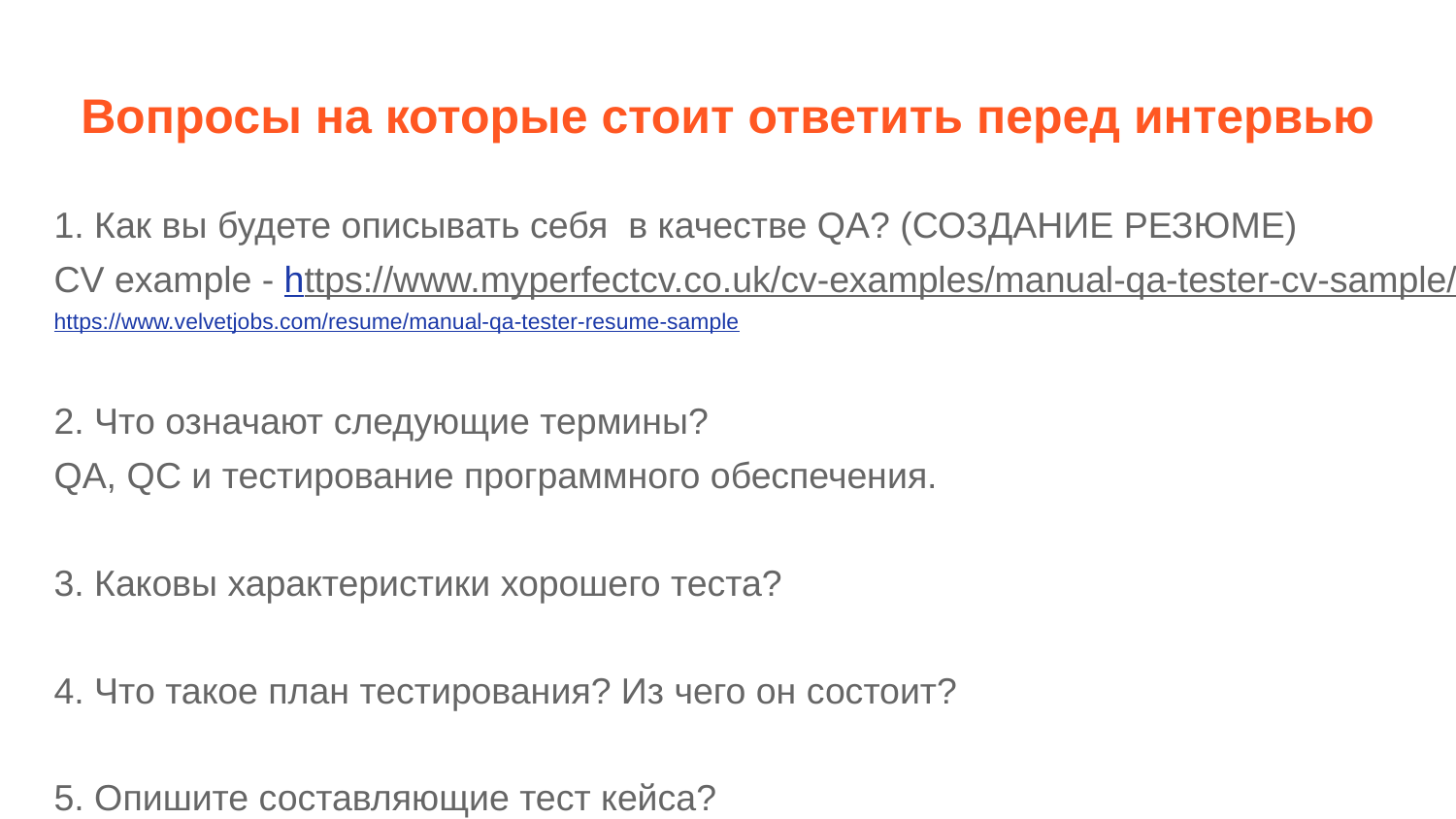

# Вопросы на которые стоит ответить перед интервью
1. Как вы будете описывать себя  в качестве QA? (СОЗДАНИЕ РЕЗЮМЕ)
СV example - https://www.myperfectcv.co.uk/cv-examples/manual-qa-tester-cv-sample/
https://www.velvetjobs.com/resume/manual-qa-tester-resume-sample

2. Что означают следующие термины?
QA, QC и тестирование программного обеспечения.

3. Каковы характеристики хорошего теста?

4. Что такое план тестирования? Из чего он состоит?

5. Опишите составляющие тест кейса?